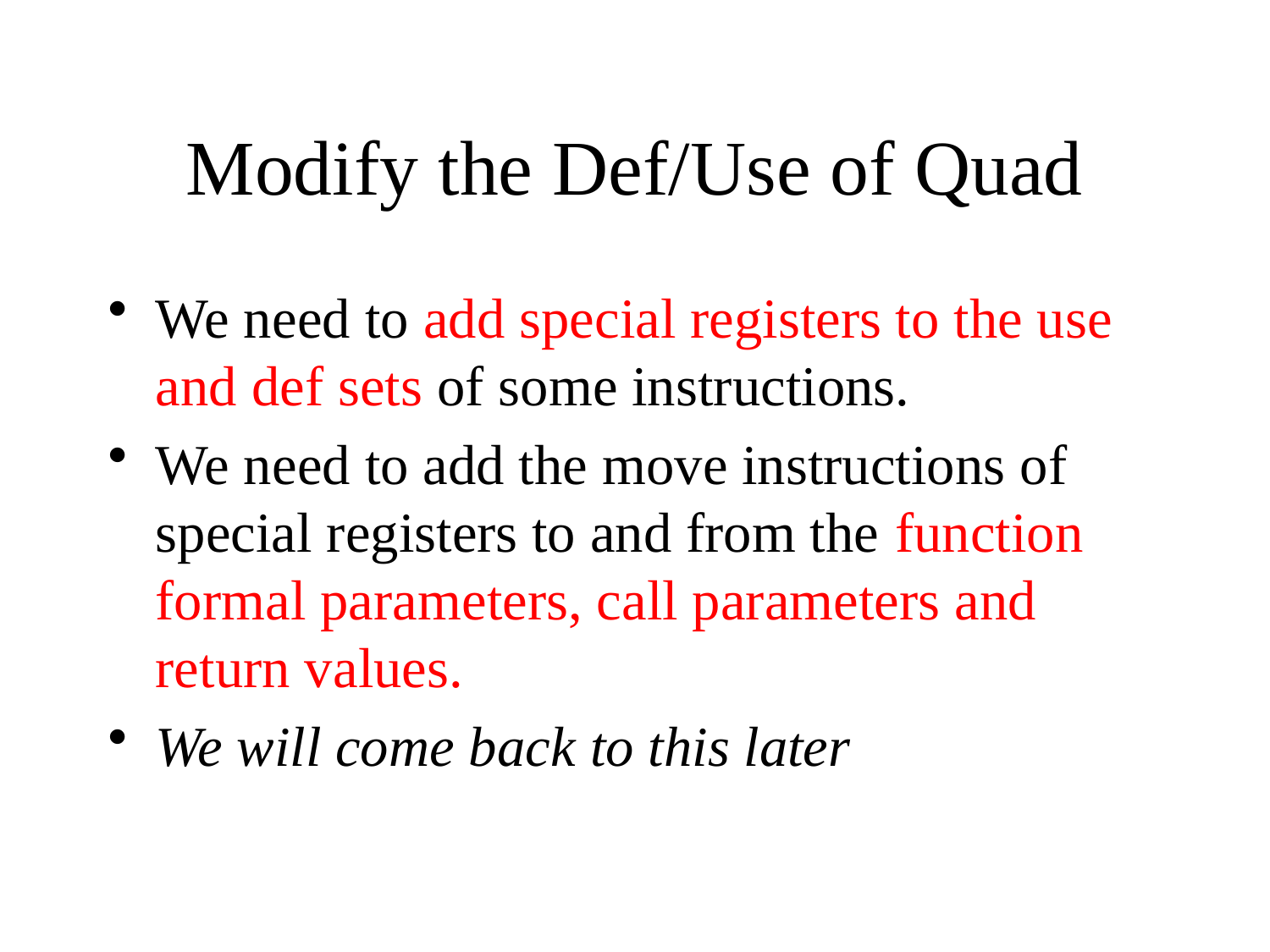

# Modify the Def/Use of Quad
We need to add special registers to the use and def sets of some instructions.
We need to add the move instructions of special registers to and from the function formal parameters, call parameters and return values.
We will come back to this later